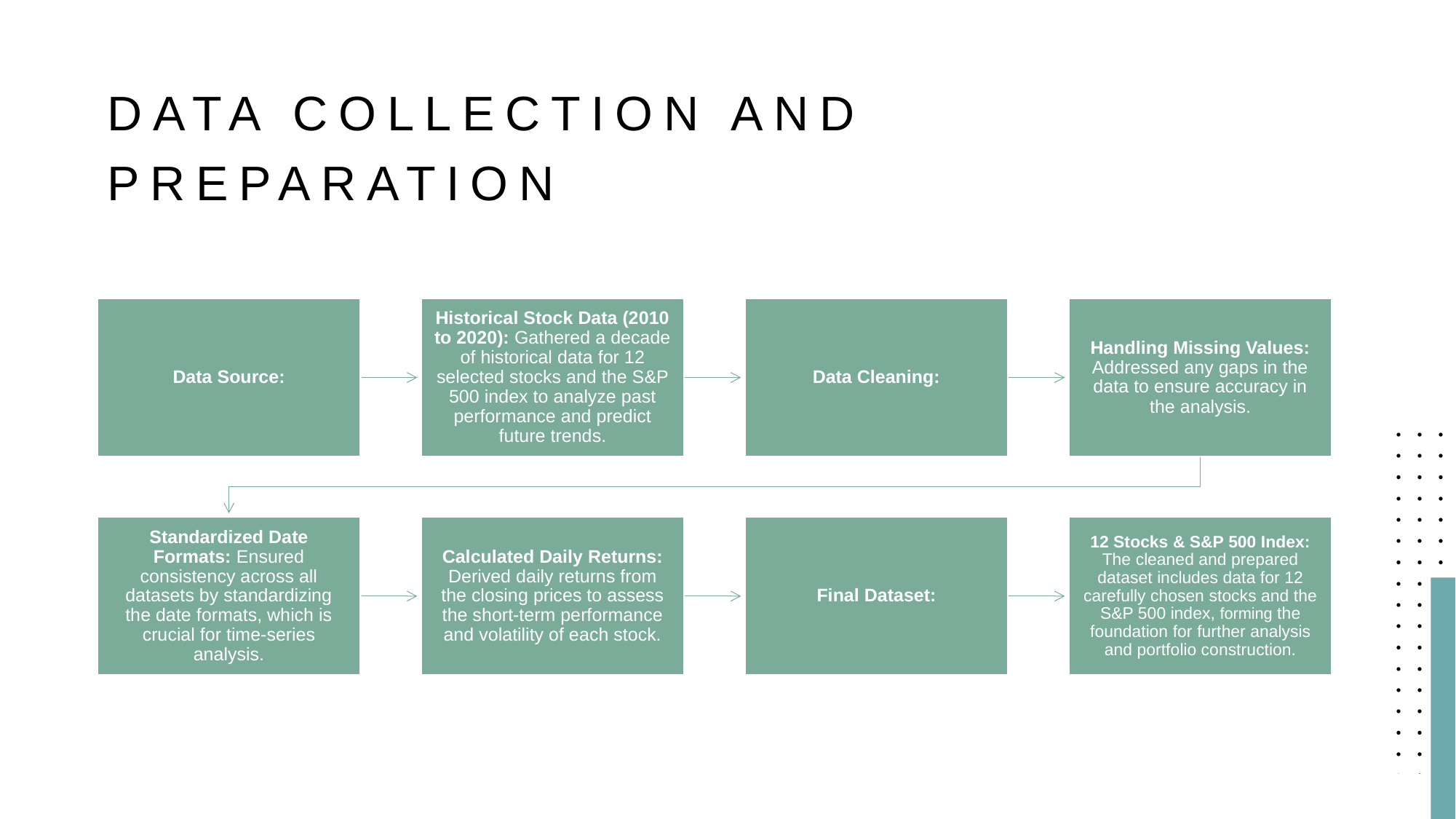

# Data Collection and Preparation

Data Source:

Historical Stock Data (2010 to 2020): Gathered a decade of historical data for 12 selected stocks and the S&P 500 index to analyze past performance and predict future trends.

Data Cleaning:

Handling Missing Values: Addressed any gaps in the data to ensure accuracy in the analysis.

Standardized Date Formats: Ensured consistency across all datasets by standardizing the date formats, which is crucial for time-series analysis.

Calculated Daily Returns: Derived daily returns from the closing prices to assess the short-term performance and volatility of each stock.

Final Dataset:
12 Stocks & S&P 500 Index: The cleaned and prepared dataset includes data for 12 carefully chosen stocks and the S&P 500 index, forming the foundation for further analysis and portfolio construction.